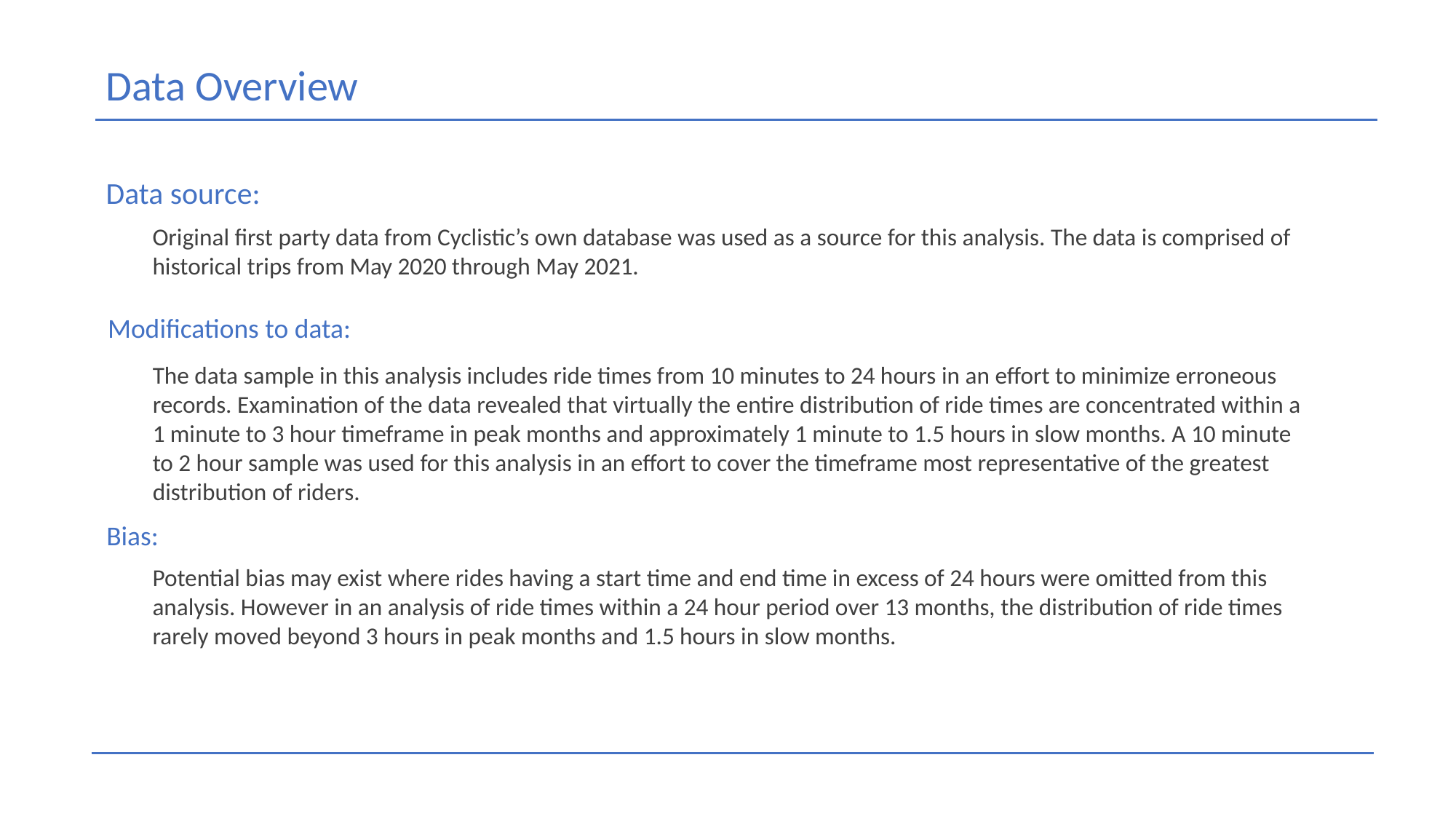

Data Overview
Data source:
Original first party data from Cyclistic’s own database was used as a source for this analysis. The data is comprised of historical trips from May 2020 through May 2021.
Modifications to data:
The data sample in this analysis includes ride times from 10 minutes to 24 hours in an effort to minimize erroneous records. Examination of the data revealed that virtually the entire distribution of ride times are concentrated within a 1 minute to 3 hour timeframe in peak months and approximately 1 minute to 1.5 hours in slow months. A 10 minute to 2 hour sample was used for this analysis in an effort to cover the timeframe most representative of the greatest distribution of riders.
Bias:
Potential bias may exist where rides having a start time and end time in excess of 24 hours were omitted from this analysis. However in an analysis of ride times within a 24 hour period over 13 months, the distribution of ride times rarely moved beyond 3 hours in peak months and 1.5 hours in slow months.